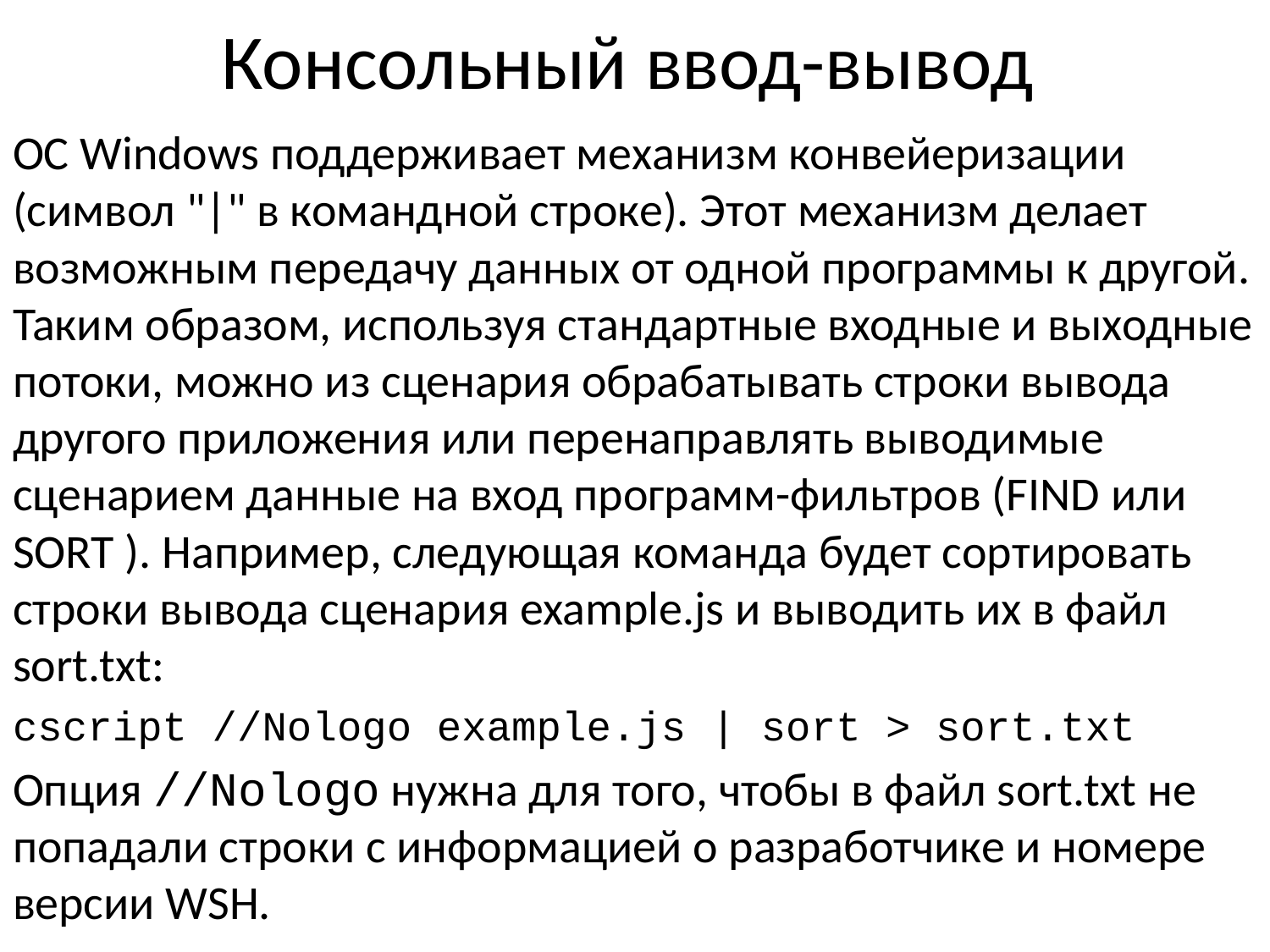

# Консольный ввод-вывод
OC Windows поддерживает механизм конвейеризации (символ "|" в командной строке). Этот механизм делает возможным передачу данных от одной программы к другой. Таким образом, используя стандартные входные и выходные потоки, можно из сценария обрабатывать строки вывода другого приложения или перенаправлять выводимые сценарием данные на вход программ-фильтров (FIND или SORT ). Например, следующая команда будет сортировать строки вывода сценария example.js и выводить их в файл sort.txt:
cscript //Nologo example.js | sort > sort.txt
Опция //Nologo нужна для того, чтобы в файл sort.txt не попадали строки с информацией о разработчике и номере версии WSH.